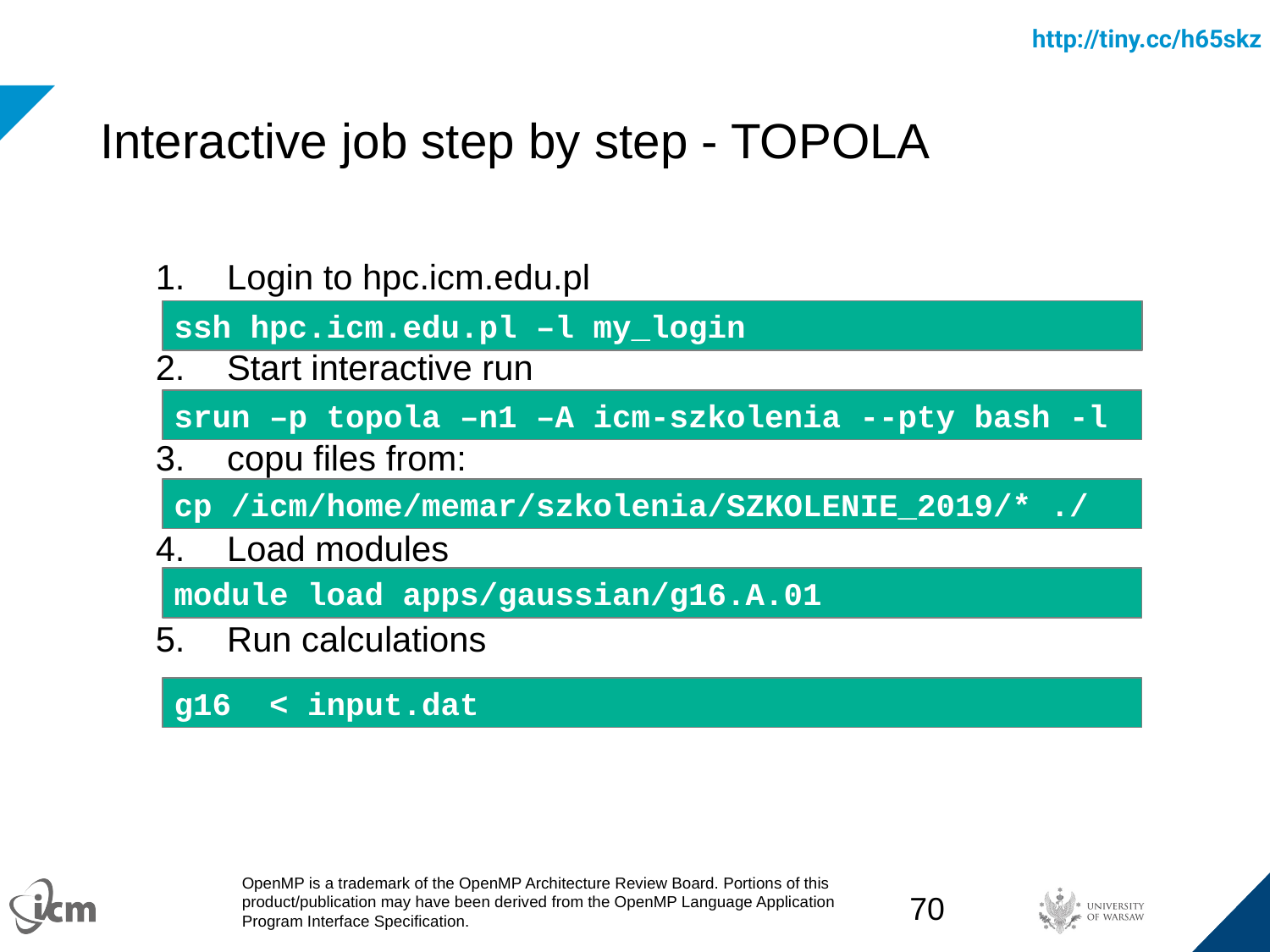

# Interactive job step by step - TOPOLA
Login to hpc.icm.edu.pl

Start interactive run

copu files from:

Load modules

Run calculations

ssh hpc.icm.edu.pl –l my_login
srun –p topola –n1 –A icm-szkolenia --pty bash -l
cp /icm/home/memar/szkolenia/SZKOLENIE_2019/* ./
module load apps/gaussian/g16.A.01
g16  < input.dat
70